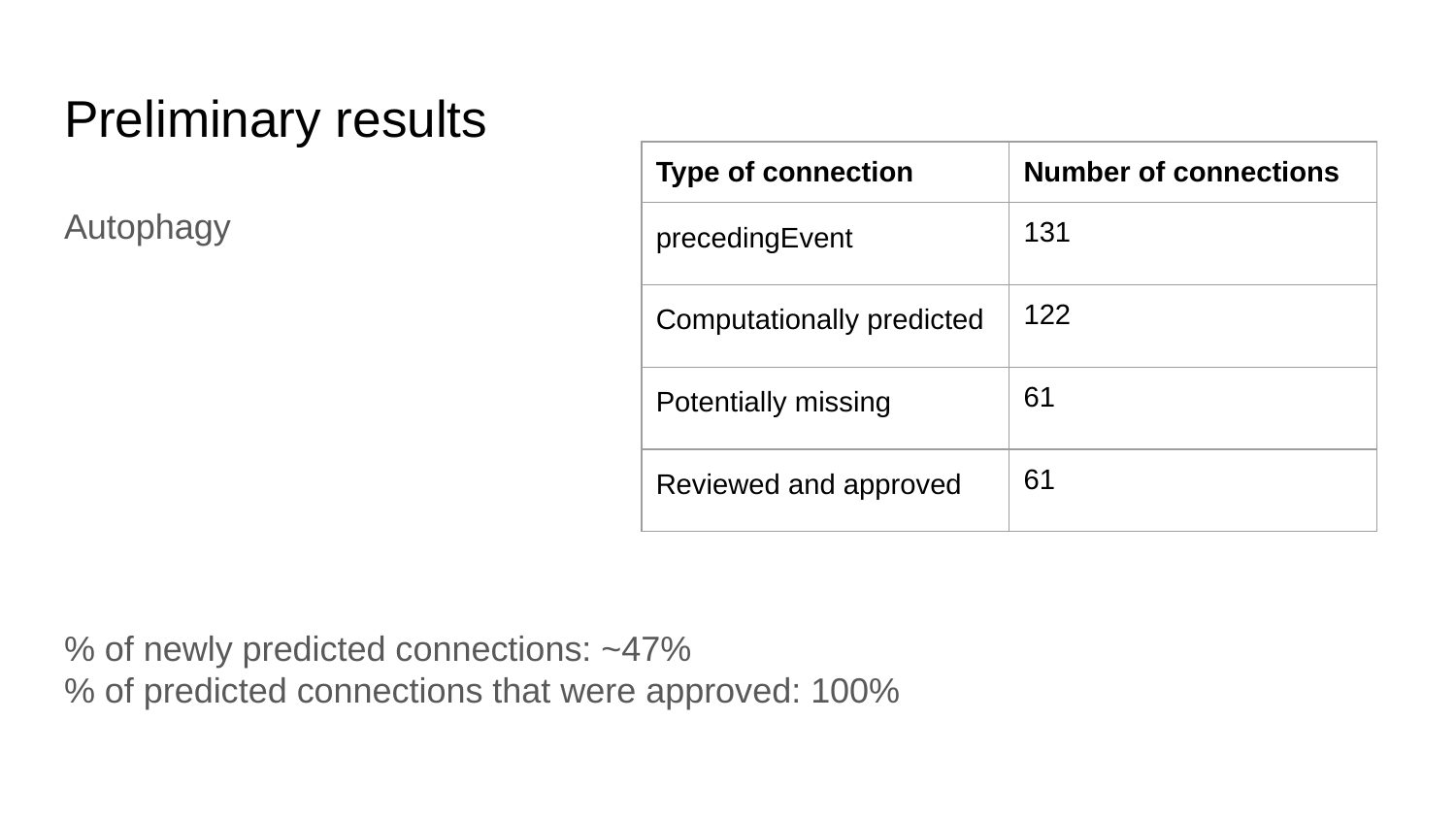

# Preliminary results
| Type of connection | Number of connections |
| --- | --- |
| precedingEvent | 131 |
| Computationally predicted | 122 |
| Potentially missing | 61 |
| Reviewed and approved | 61 |
Autophagy

% of newly predicted connections: ~47%
% of predicted connections that were approved: 100%